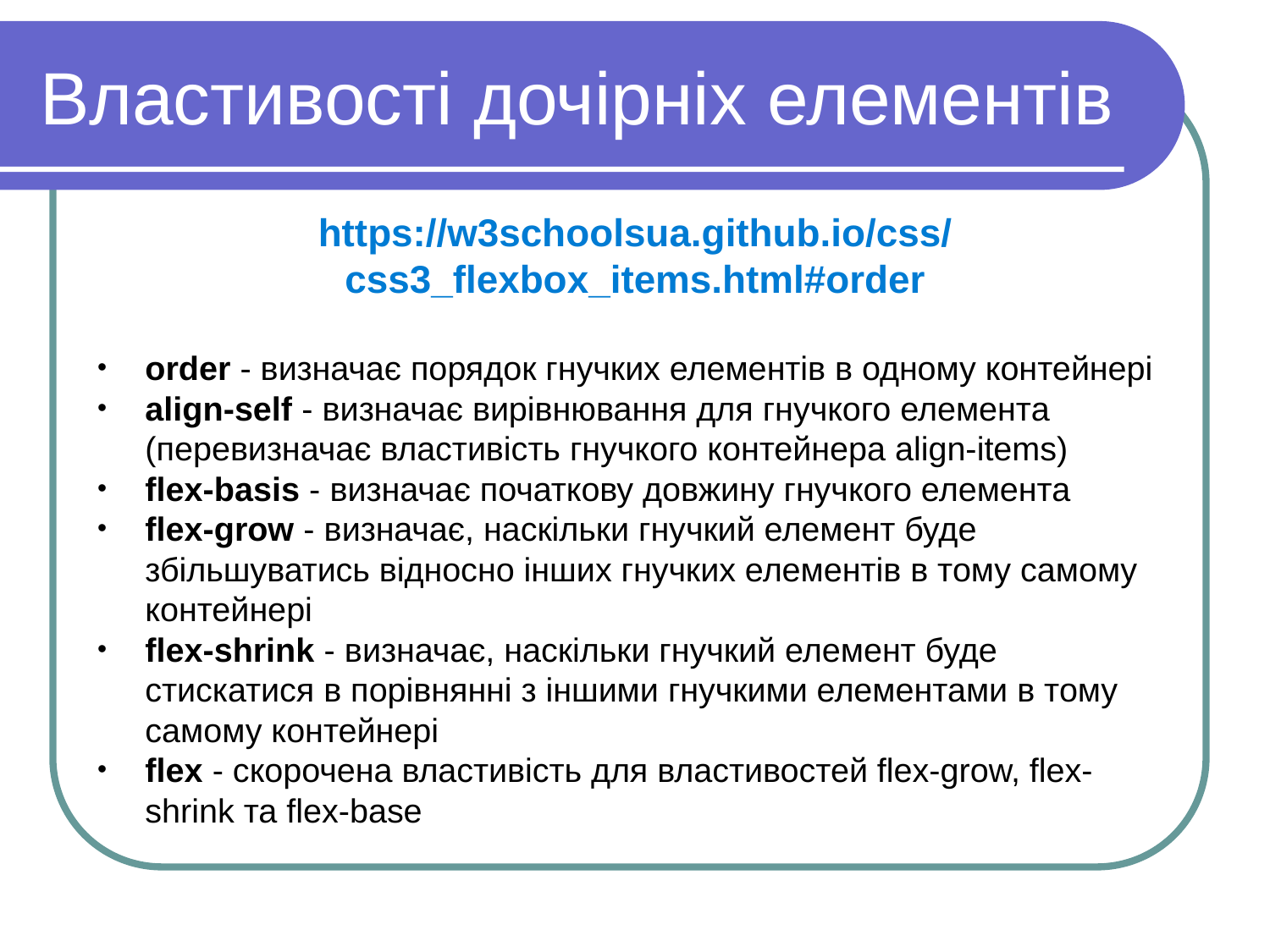

Властивості дочірніх елементів
https://w3schoolsua.github.io/css/css3_flexbox_items.html#order

order - визначає порядок гнучких елементів в одному контейнері
align-self - визначає вирівнювання для гнучкого елемента (перевизначає властивість гнучкого контейнера align-items)
flex-basis - визначає початкову довжину гнучкого елемента
flex-grow - визначає, наскільки гнучкий елемент буде збільшуватись відносно інших гнучких елементів в тому самому контейнері
flex-shrink - визначає, наскільки гнучкий елемент буде стискатися в порівнянні з іншими гнучкими елементами в тому самому контейнері
flex - скорочена властивість для властивостей flex-grow, flex-shrink та flex-base